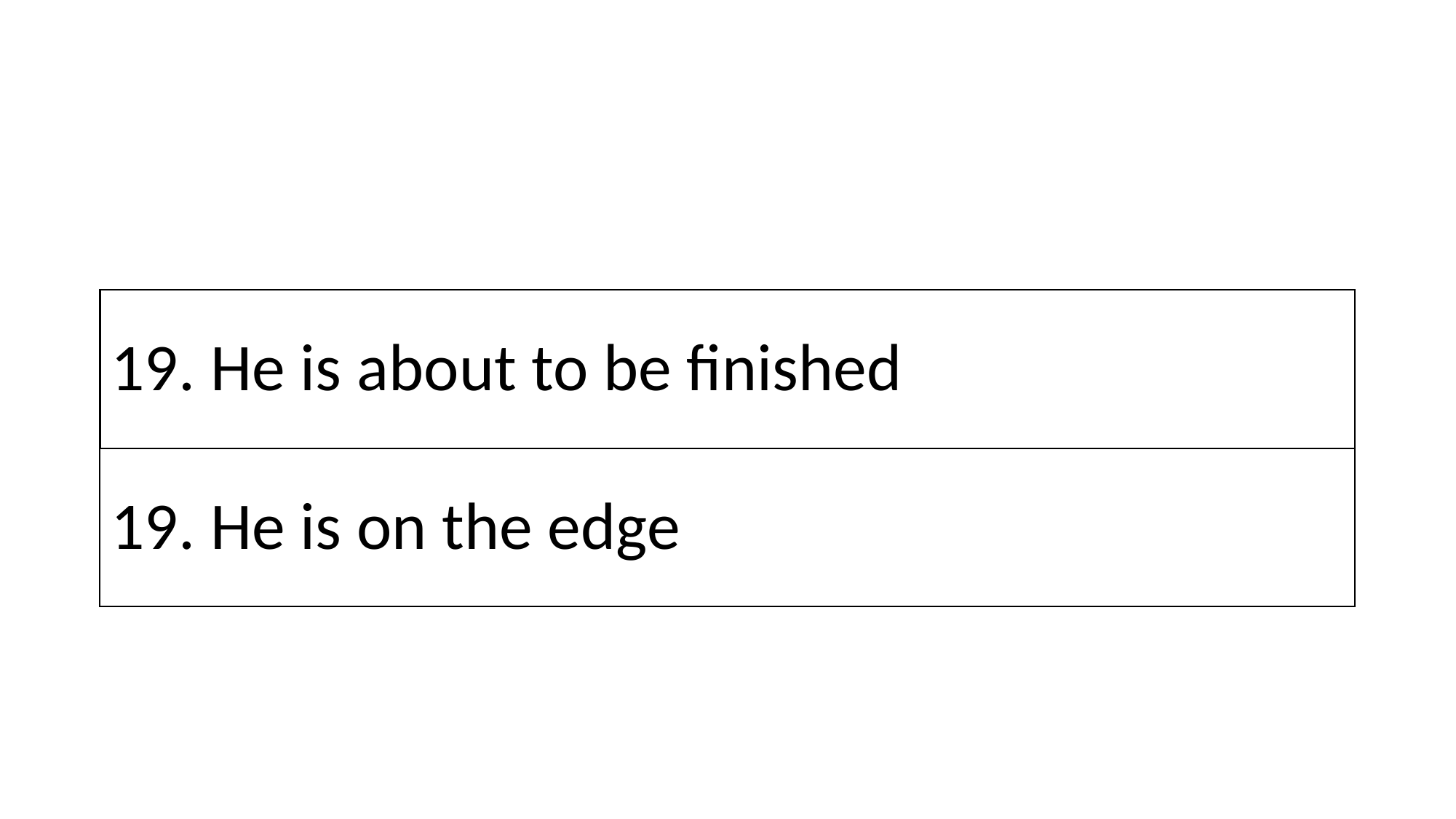

# 19. He is about to be finished
19. He is on the edge